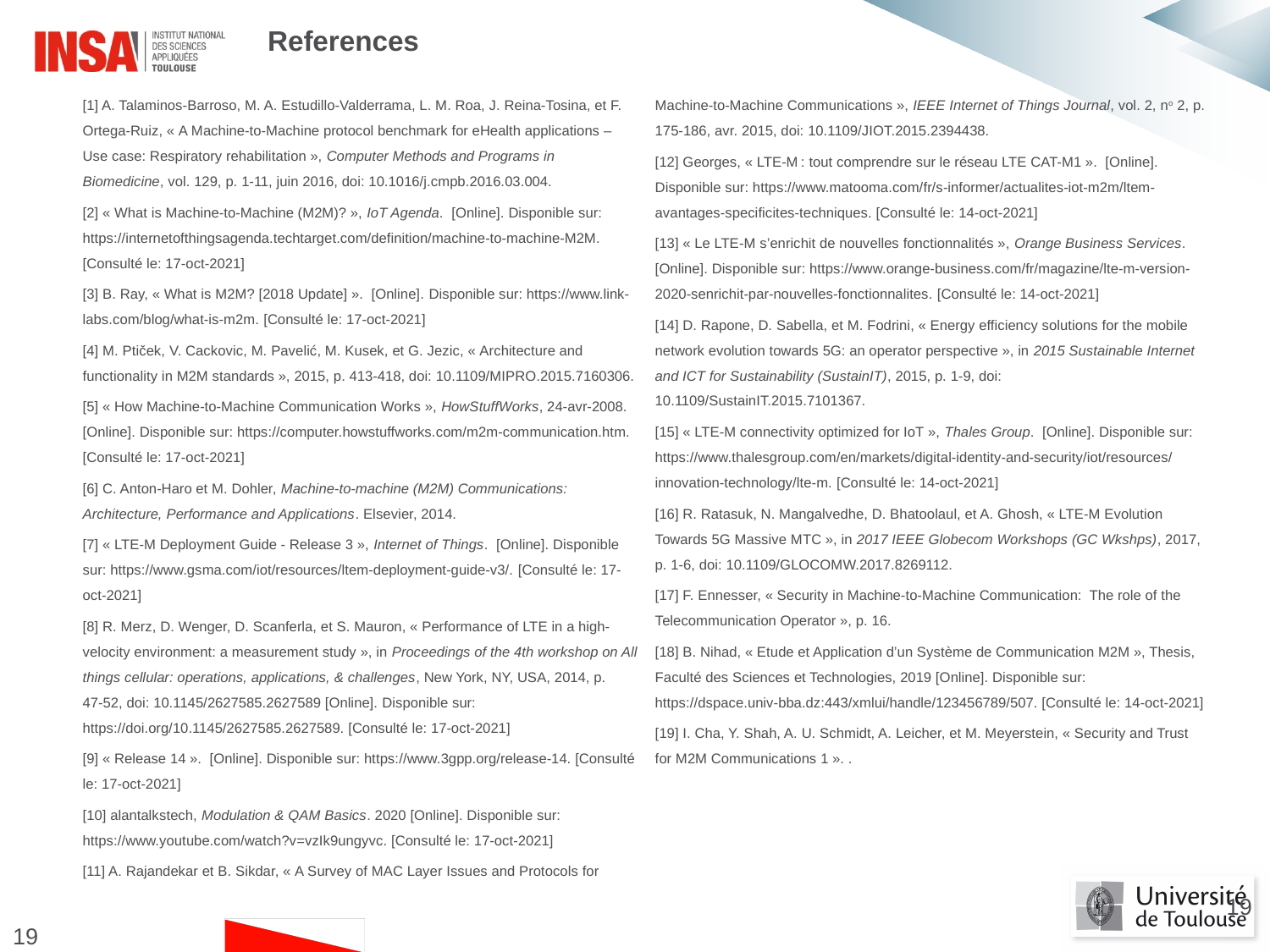

References
[1] A. Talaminos-Barroso, M. A. Estudillo-Valderrama, L. M. Roa, J. Reina-Tosina, et F. Ortega-Ruiz, « A Machine-to-Machine protocol benchmark for eHealth applications – Use case: Respiratory rehabilitation », Computer Methods and Programs in Biomedicine, vol. 129, p. 1‑11, juin 2016, doi: 10.1016/j.cmpb.2016.03.004.
[2] « What is Machine-to-Machine (M2M)? », IoT Agenda.  [Online]. Disponible sur: https://internetofthingsagenda.techtarget.com/definition/machine-to-machine-M2M. [Consulté le: 17-oct-2021]
[3] B. Ray, « What is M2M? [2018 Update] ».  [Online]. Disponible sur: https://www.link-labs.com/blog/what-is-m2m. [Consulté le: 17-oct-2021]
[4] M. Ptiček, V. Cackovic, M. Pavelić, M. Kusek, et G. Jezic, « Architecture and functionality in M2M standards », 2015, p. 413‑418, doi: 10.1109/MIPRO.2015.7160306.
[5] « How Machine-to-Machine Communication Works », HowStuffWorks, 24-avr-2008.  [Online]. Disponible sur: https://computer.howstuffworks.com/m2m-communication.htm. [Consulté le: 17-oct-2021]
[6] C. Anton-Haro et M. Dohler, Machine-to-machine (M2M) Communications: Architecture, Performance and Applications. Elsevier, 2014.
[7] « LTE-M Deployment Guide - Release 3 », Internet of Things.  [Online]. Disponible sur: https://www.gsma.com/iot/resources/ltem-deployment-guide-v3/. [Consulté le: 17-oct-2021]
[8] R. Merz, D. Wenger, D. Scanferla, et S. Mauron, « Performance of LTE in a high-velocity environment: a measurement study », in Proceedings of the 4th workshop on All things cellular: operations, applications, & challenges, New York, NY, USA, 2014, p. 47‑52, doi: 10.1145/2627585.2627589 [Online]. Disponible sur: https://doi.org/10.1145/2627585.2627589. [Consulté le: 17-oct-2021]
[9] « Release 14 ».  [Online]. Disponible sur: https://www.3gpp.org/release-14. [Consulté le: 17-oct-2021]
[10] alantalkstech, Modulation & QAM Basics. 2020 [Online]. Disponible sur: https://www.youtube.com/watch?v=vzIk9ungyvc. [Consulté le: 17-oct-2021]
[11] A. Rajandekar et B. Sikdar, « A Survey of MAC Layer Issues and Protocols for Machine-to-Machine Communications », IEEE Internet of Things Journal, vol. 2, no 2, p. 175‑186, avr. 2015, doi: 10.1109/JIOT.2015.2394438.
[12] Georges, « LTE-M : tout comprendre sur le réseau LTE CAT-M1 ».  [Online]. Disponible sur: https://www.matooma.com/fr/s-informer/actualites-iot-m2m/ltem-avantages-specificites-techniques. [Consulté le: 14-oct-2021]
[13] « Le LTE-M s’enrichit de nouvelles fonctionnalités », Orange Business Services.  [Online]. Disponible sur: https://www.orange-business.com/fr/magazine/lte-m-version-2020-senrichit-par-nouvelles-fonctionnalites. [Consulté le: 14-oct-2021]
[14] D. Rapone, D. Sabella, et M. Fodrini, « Energy efficiency solutions for the mobile network evolution towards 5G: an operator perspective », in 2015 Sustainable Internet and ICT for Sustainability (SustainIT), 2015, p. 1‑9, doi: 10.1109/SustainIT.2015.7101367.
[15] « LTE-M connectivity optimized for IoT », Thales Group.  [Online]. Disponible sur: https://www.thalesgroup.com/en/markets/digital-identity-and-security/iot/resources/innovation-technology/lte-m. [Consulté le: 14-oct-2021]
[16] R. Ratasuk, N. Mangalvedhe, D. Bhatoolaul, et A. Ghosh, « LTE-M Evolution Towards 5G Massive MTC », in 2017 IEEE Globecom Workshops (GC Wkshps), 2017, p. 1‑6, doi: 10.1109/GLOCOMW.2017.8269112.
[17] F. Ennesser, « Security in Machine-to-Machine Communication:  The role of the Telecommunication Operator », p. 16.
[18] B. Nihad, « Etude et Application d’un Système de Communication M2M », Thesis, Faculté des Sciences et Technologies, 2019 [Online]. Disponible sur: https://dspace.univ-bba.dz:443/xmlui/handle/123456789/507. [Consulté le: 14-oct-2021]
[19] I. Cha, Y. Shah, A. U. Schmidt, A. Leicher, et M. Meyerstein, « Security and Trust for M2M Communications 1 ». .

19
#
19